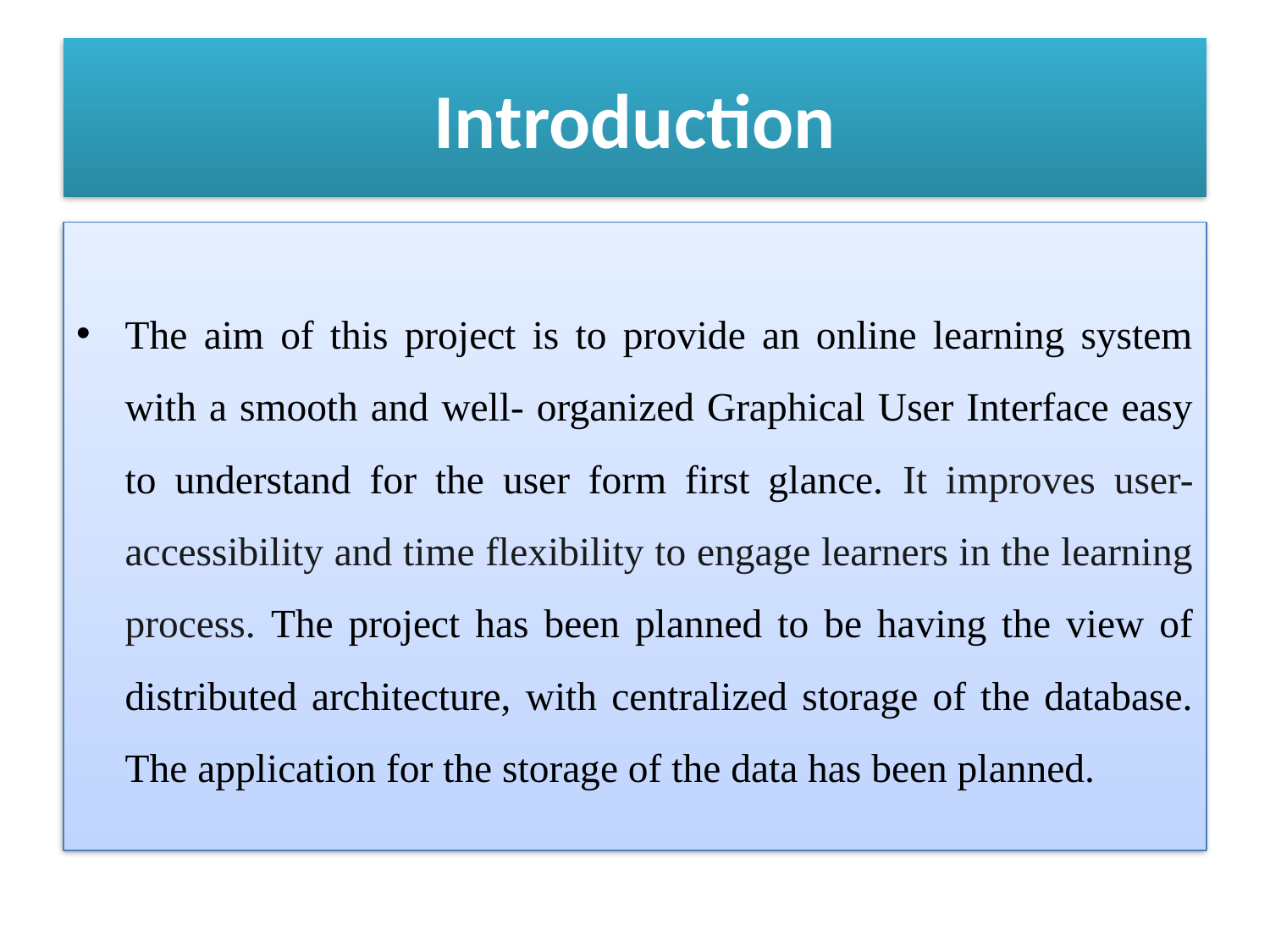

# Introduction

The aim of this project is to provide an online learning system with a smooth and well- organized Graphical User Interface easy to understand for the user form first glance. It improves user-accessibility and time flexibility to engage learners in the learning process. The project has been planned to be having the view of distributed architecture, with centralized storage of the database. The application for the storage of the data has been planned.